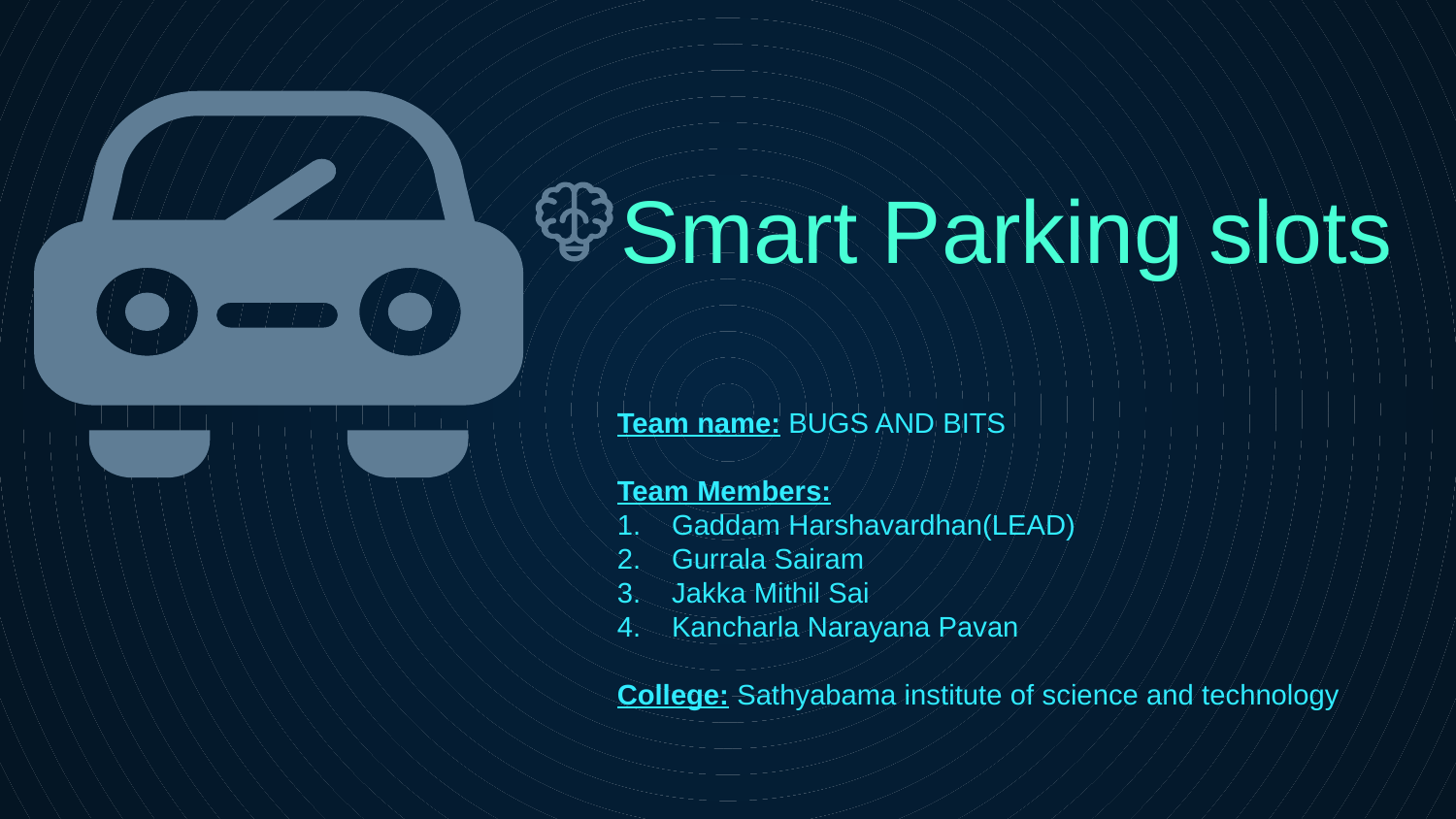

# Smart Parking slots

Team name: BUGS AND BITS

Team Members:
Gaddam Harshavardhan(LEAD)
Gurrala Sairam
Jakka Mithil Sai
Kancharla Narayana Pavan

College: Sathyabama institute of science and technology